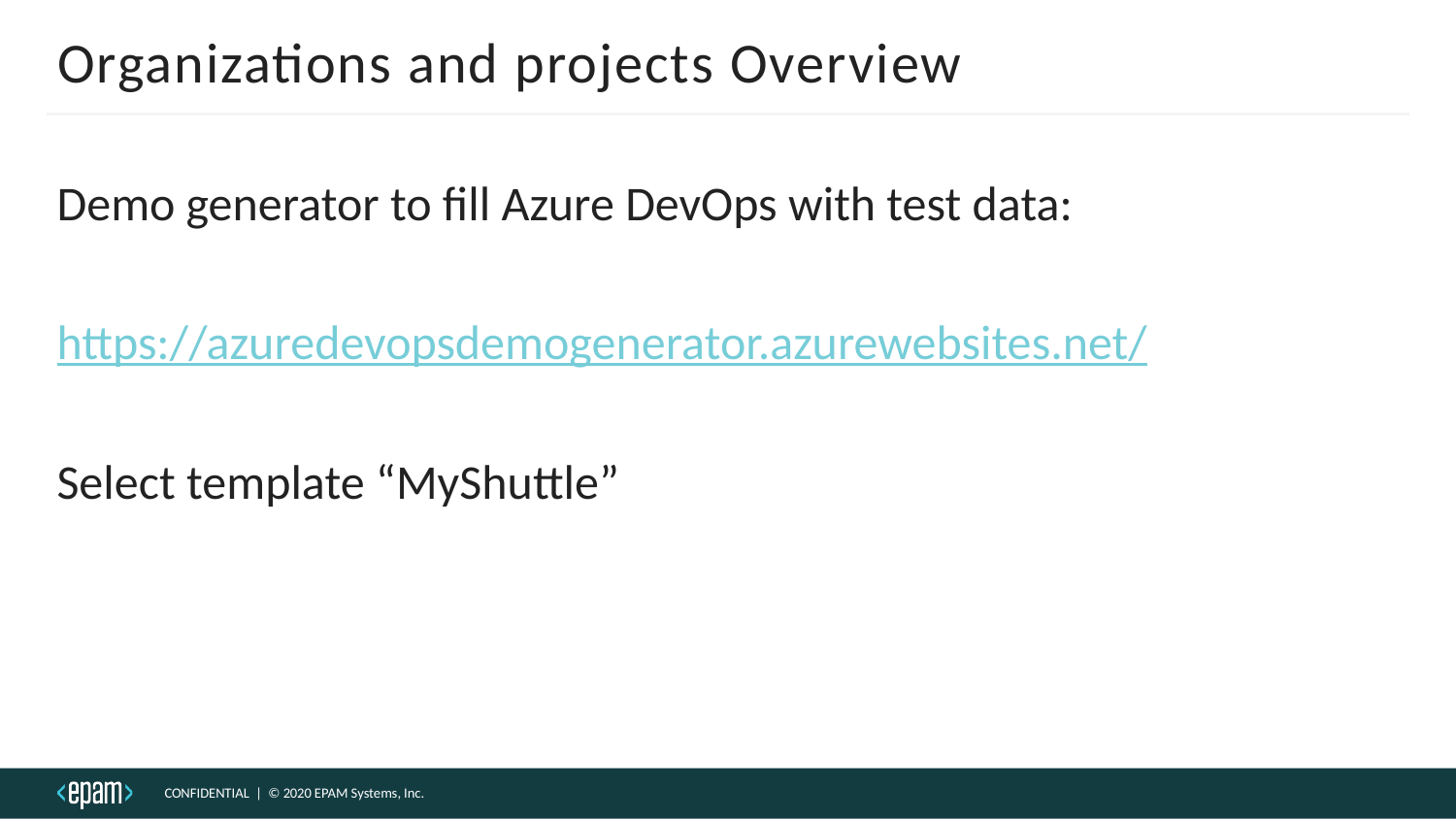

# Organizations and projects Overview
Demo generator to fill Azure DevOps with test data:

https://azuredevopsdemogenerator.azurewebsites.net/

Select template “MyShuttle”